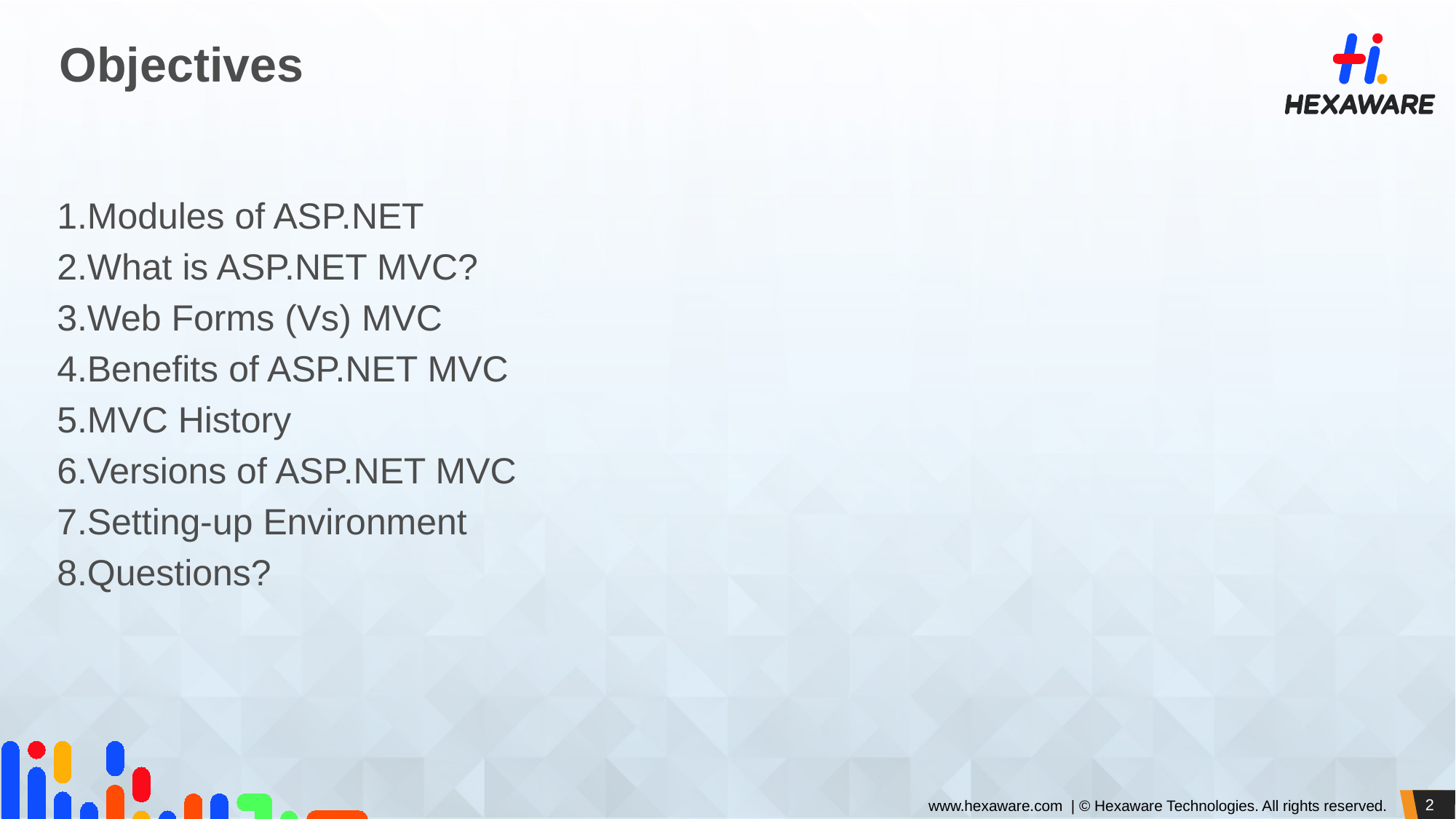

# Objectives
1.Modules of ASP.NET
2.What is ASP.NET MVC?
3.Web Forms (Vs) MVC
4.Benefits of ASP.NET MVC
5.MVC History
6.Versions of ASP.NET MVC
7.Setting-up Environment
8.Questions?